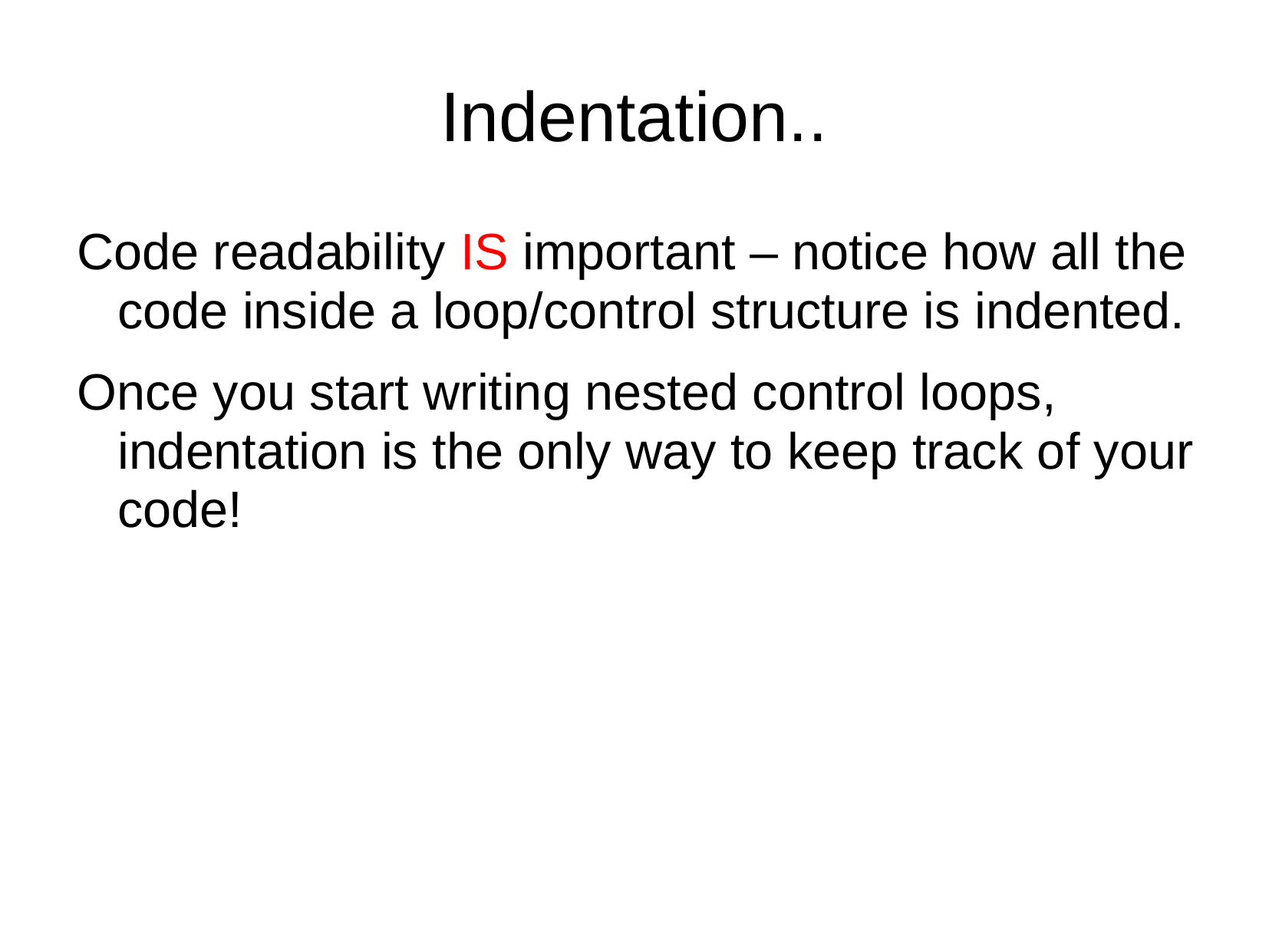

# Indentation..
Code readability IS important – notice how all the code inside a loop/control structure is indented.
Once you start writing nested control loops, indentation is the only way to keep track of your code!